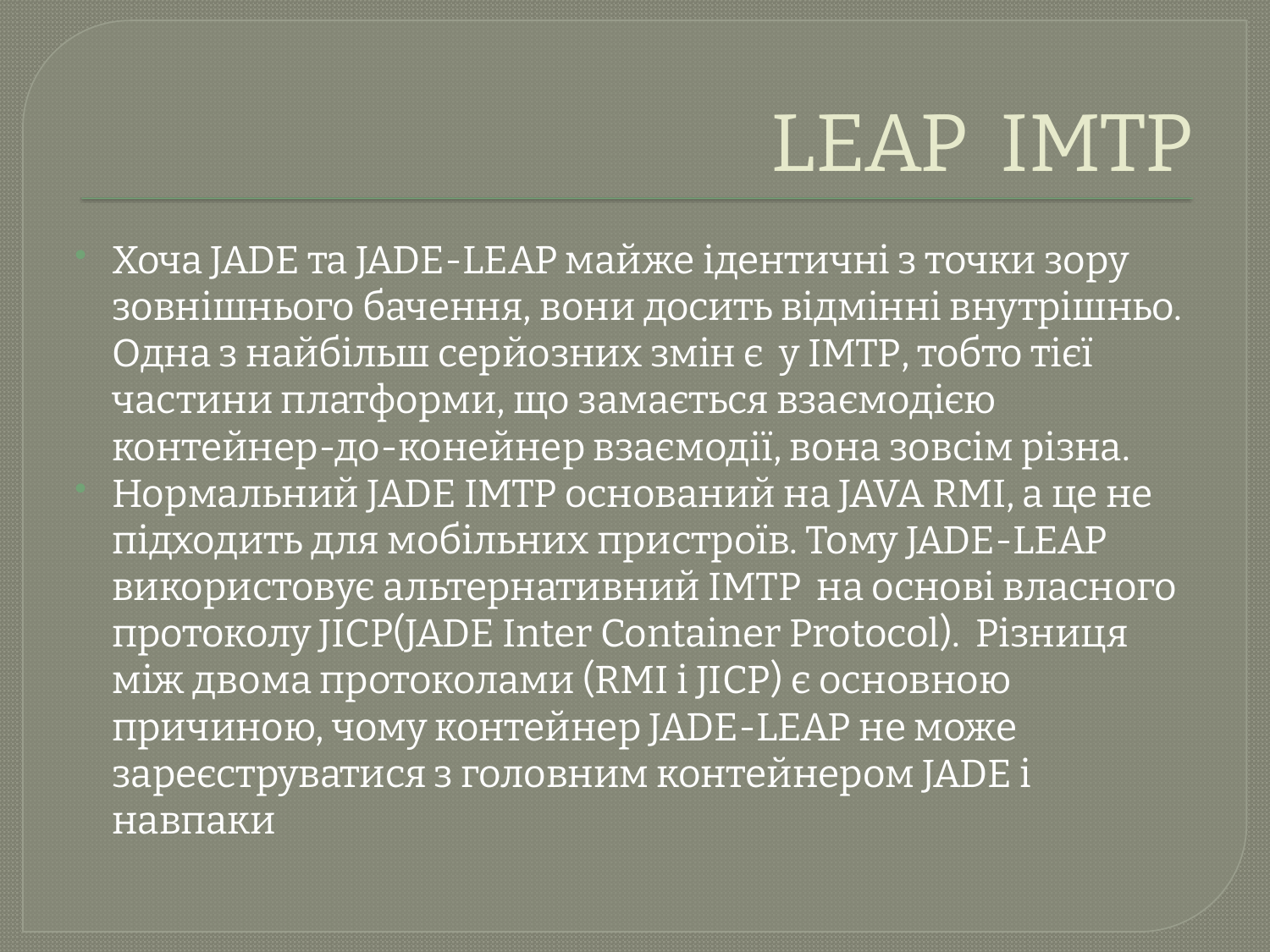

# LEAP  IMTP
Хоча JADE та JADE-LEAP майже ідентичні з точки зору зовнішнього бачення, вони досить відмінні внутрішньо. Одна з найбільш серйозних змін є  y IMTP, тобто тієї частини платформи, що замається взаємодією контейнер-до-конейнер взаємодії, вона зовсім різна.
Нормальний JADE IMTP оснований на JAVA RMI, а це не підходить для мобільних пристроїв. Тому JADE-LEAP використовує альтернативний IMTP  на основі власного протоколу JICP(JADE Inter Container Protocol).  Різниця між двома протоколами (RMI i JICP) є основною причиною, чому контейнер JADE-LEAP не може зареєструватися з головним контейнером JADE і навпаки